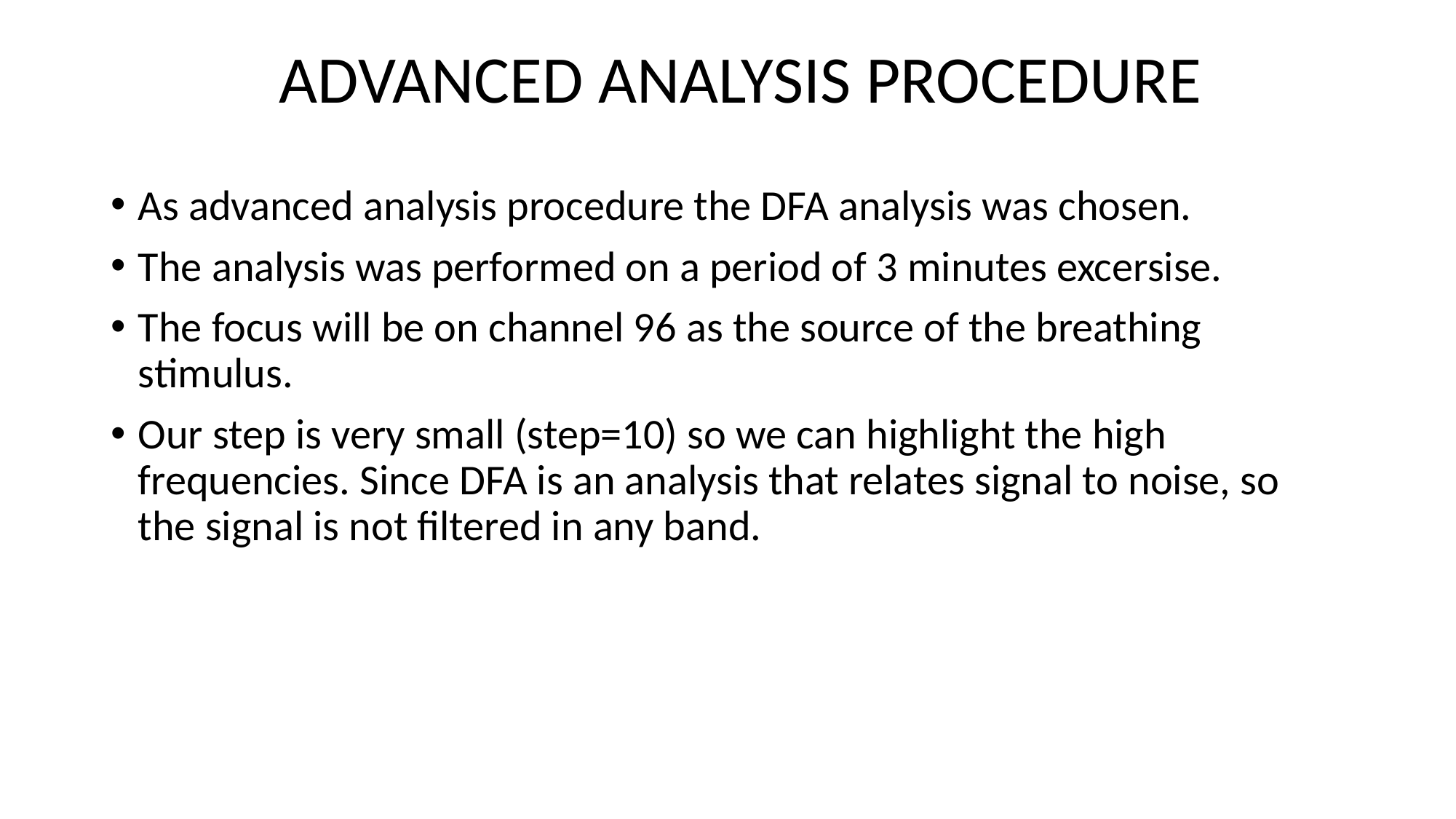

# ADVANCED ANALYSIS PROCEDURE
As advanced analysis procedure the DFA analysis was chosen.
The analysis was performed on a period of 3 minutes excersise.
The focus will be on channel 96 as the source of the breathing stimulus.
Our step is very small (step=10) so we can highlight the high frequencies. Since DFA is an analysis that relates signal to noise, so the signal is not filtered in any band.